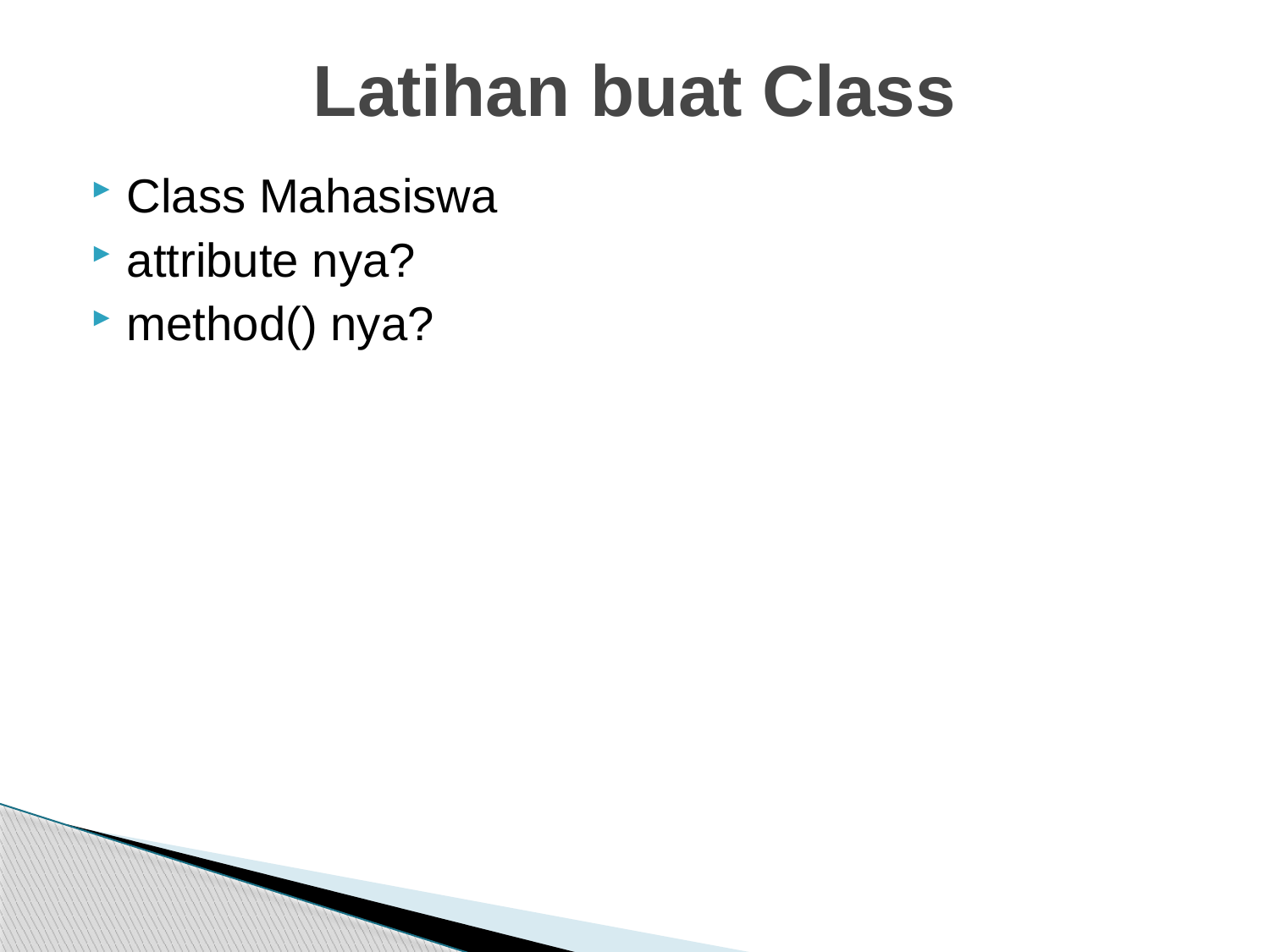

# Latihan buat Class
Class Mahasiswa
attribute nya?
method() nya?